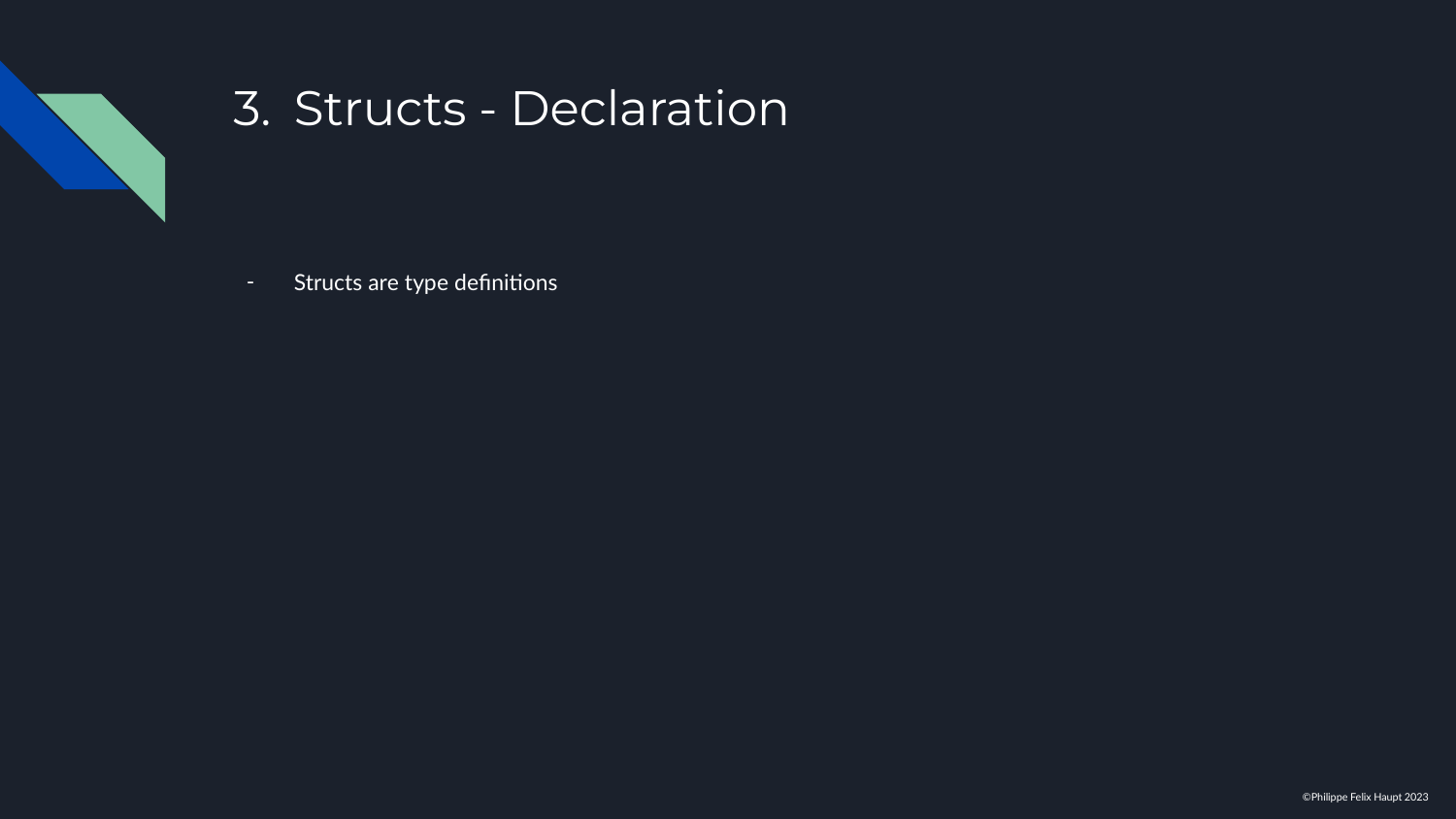

# Structs - Declaration
Structs are type definitions
©Philippe Felix Haupt 2023